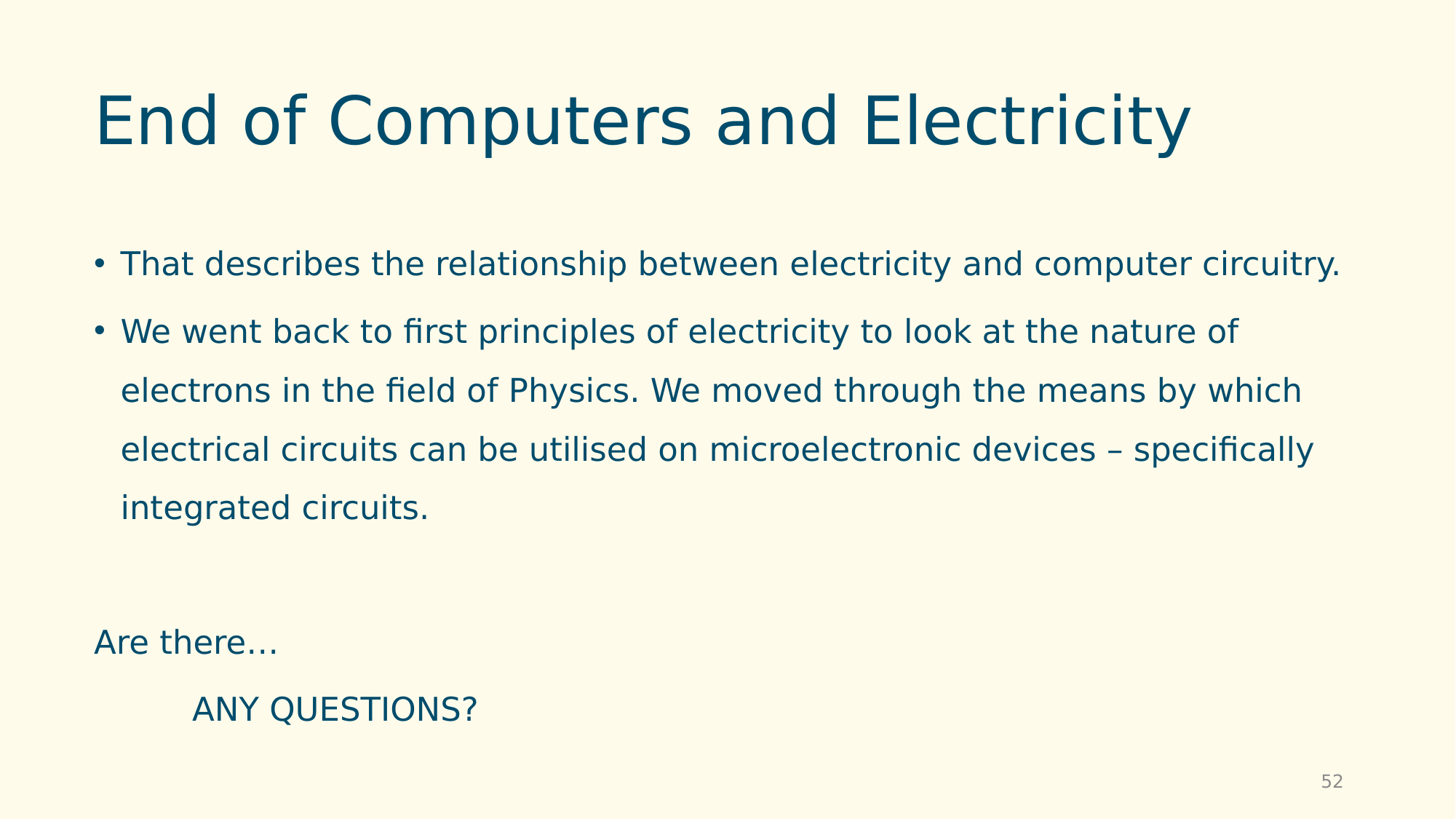

# End of Computers and Electricity
That describes the relationship between electricity and computer circuitry.
We went back to first principles of electricity to look at the nature of electrons in the field of Physics. We moved through the means by which electrical circuits can be utilised on microelectronic devices – specifically integrated circuits.

Are there…
	ANY QUESTIONS?
52